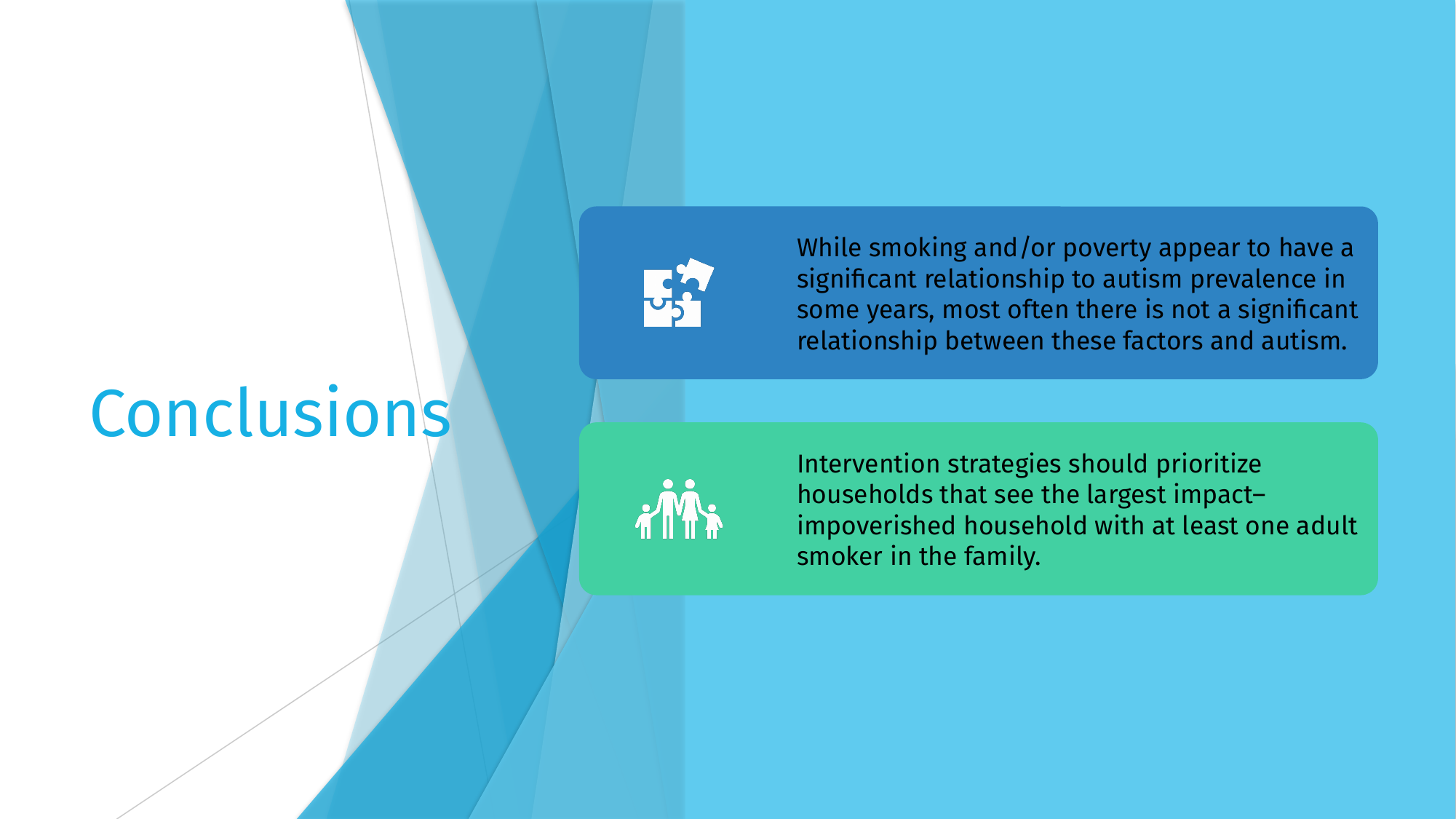

While smoking and/or poverty appear to have a significant relationship to autism prevalence in some years, most often there is not a significant relationship between these factors and autism.
Intervention strategies should prioritize households that see the largest impact– impoverished household with at least one adult smoker in the family.
# Conclusions